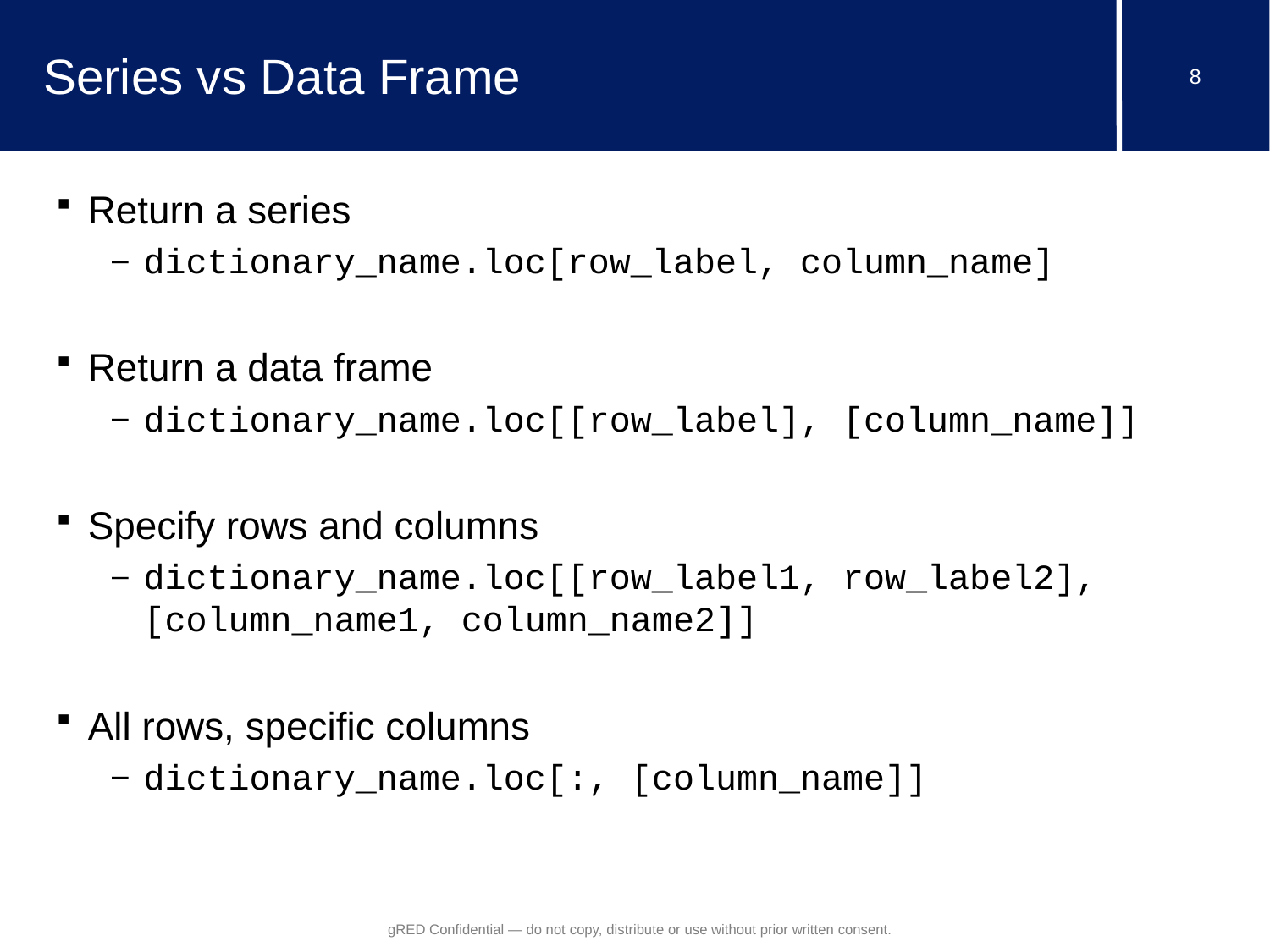

# Series vs Data Frame
Return a series
dictionary_name.loc[row_label, column_name]

Return a data frame
dictionary_name.loc[[row_label], [column_name]]

Specify rows and columns
dictionary_name.loc[[row_label1, row_label2], [column_name1, column_name2]]

All rows, specific columns
dictionary_name.loc[:, [column_name]]

gRED Confidential — do not copy, distribute or use without prior written consent.